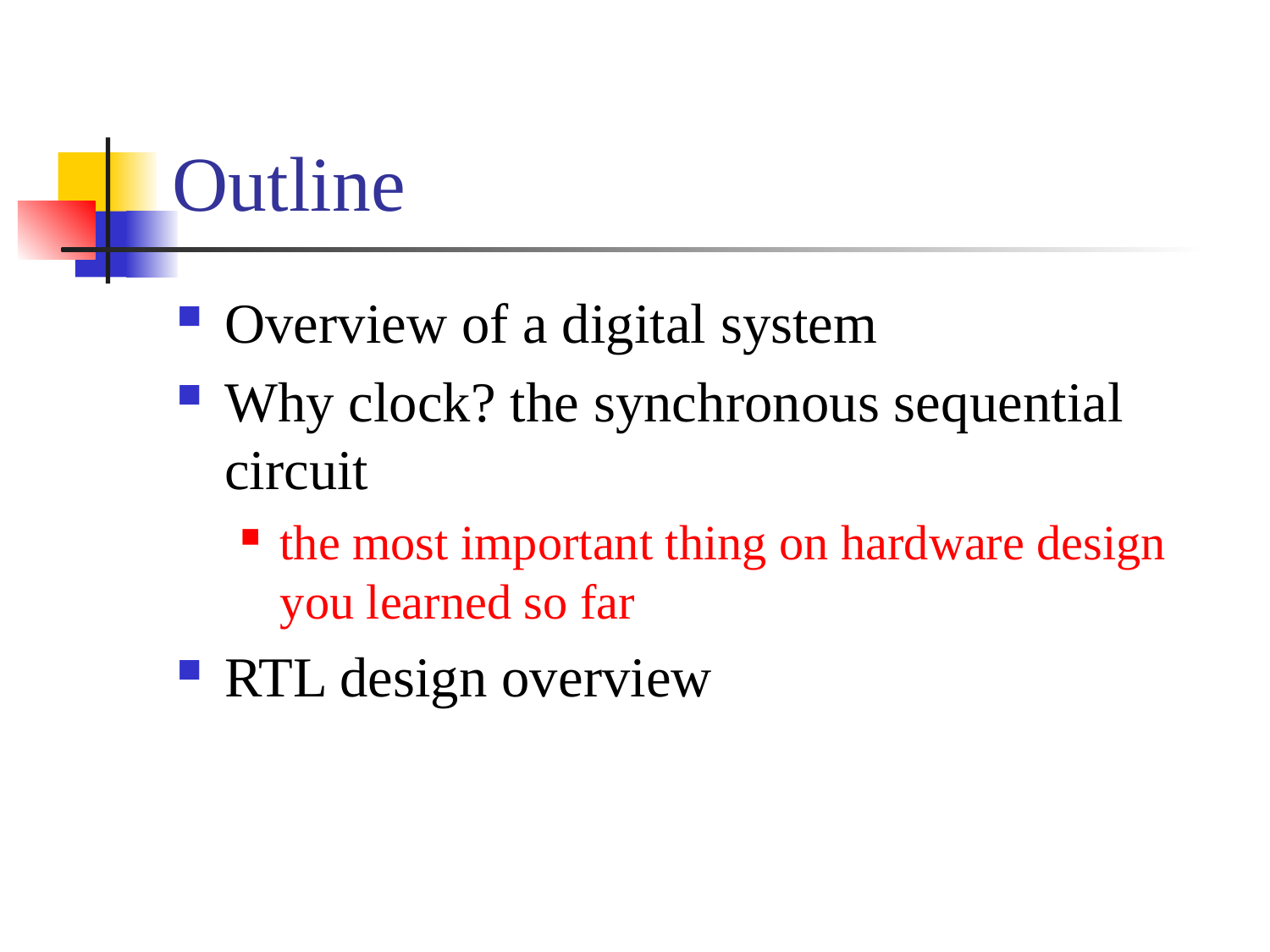

# Outline
Overview of a digital system
Why clock? the synchronous sequential circuit
the most important thing on hardware design you learned so far
RTL design overview